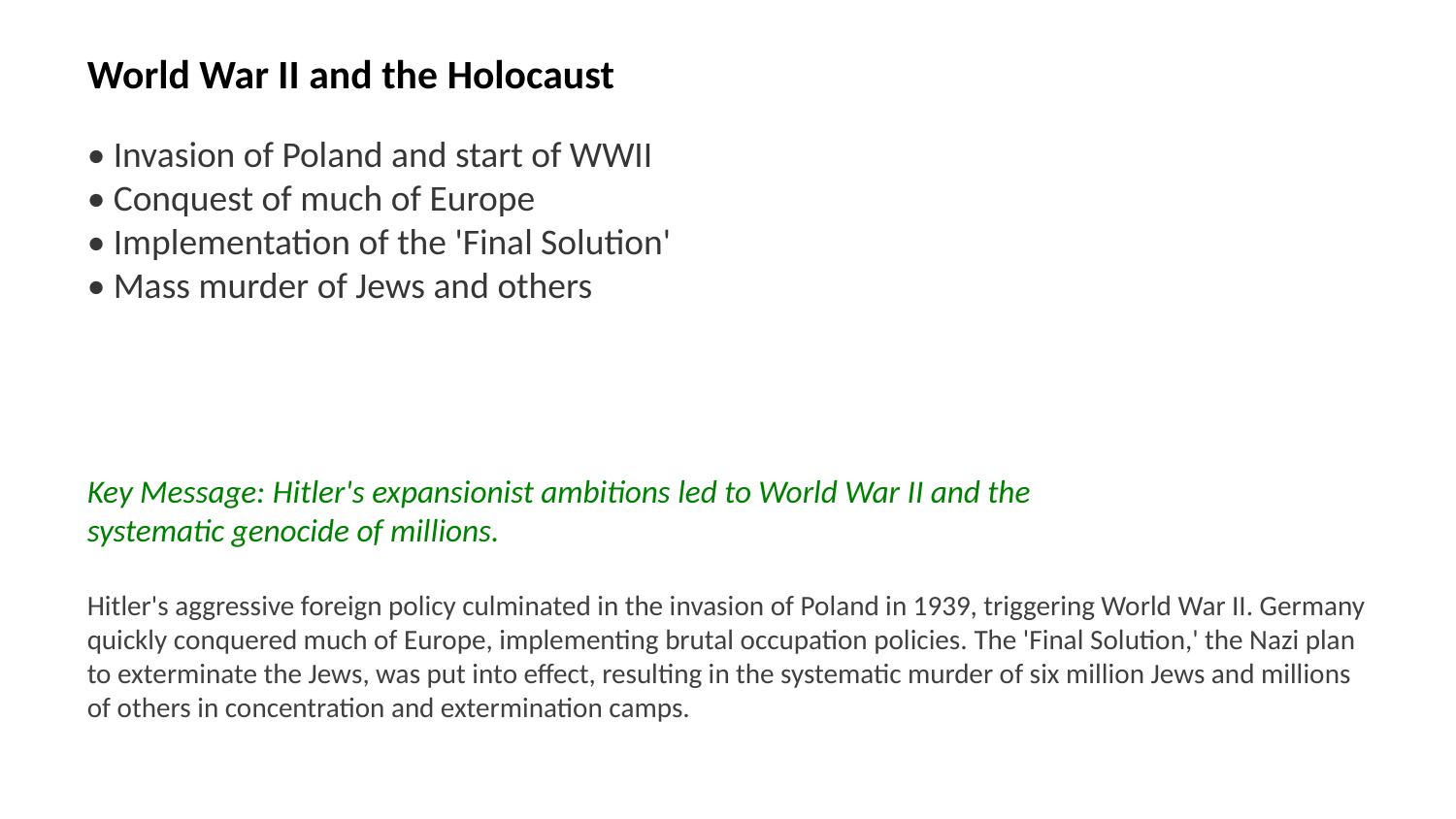

World War II and the Holocaust
• Invasion of Poland and start of WWII
• Conquest of much of Europe
• Implementation of the 'Final Solution'
• Mass murder of Jews and others
Key Message: Hitler's expansionist ambitions led to World War II and the systematic genocide of millions.
Hitler's aggressive foreign policy culminated in the invasion of Poland in 1939, triggering World War II. Germany quickly conquered much of Europe, implementing brutal occupation policies. The 'Final Solution,' the Nazi plan to exterminate the Jews, was put into effect, resulting in the systematic murder of six million Jews and millions of others in concentration and extermination camps.
Images: Invasion of Poland, Blitzkrieg, Auschwitz concentration camp, Holocaust victims